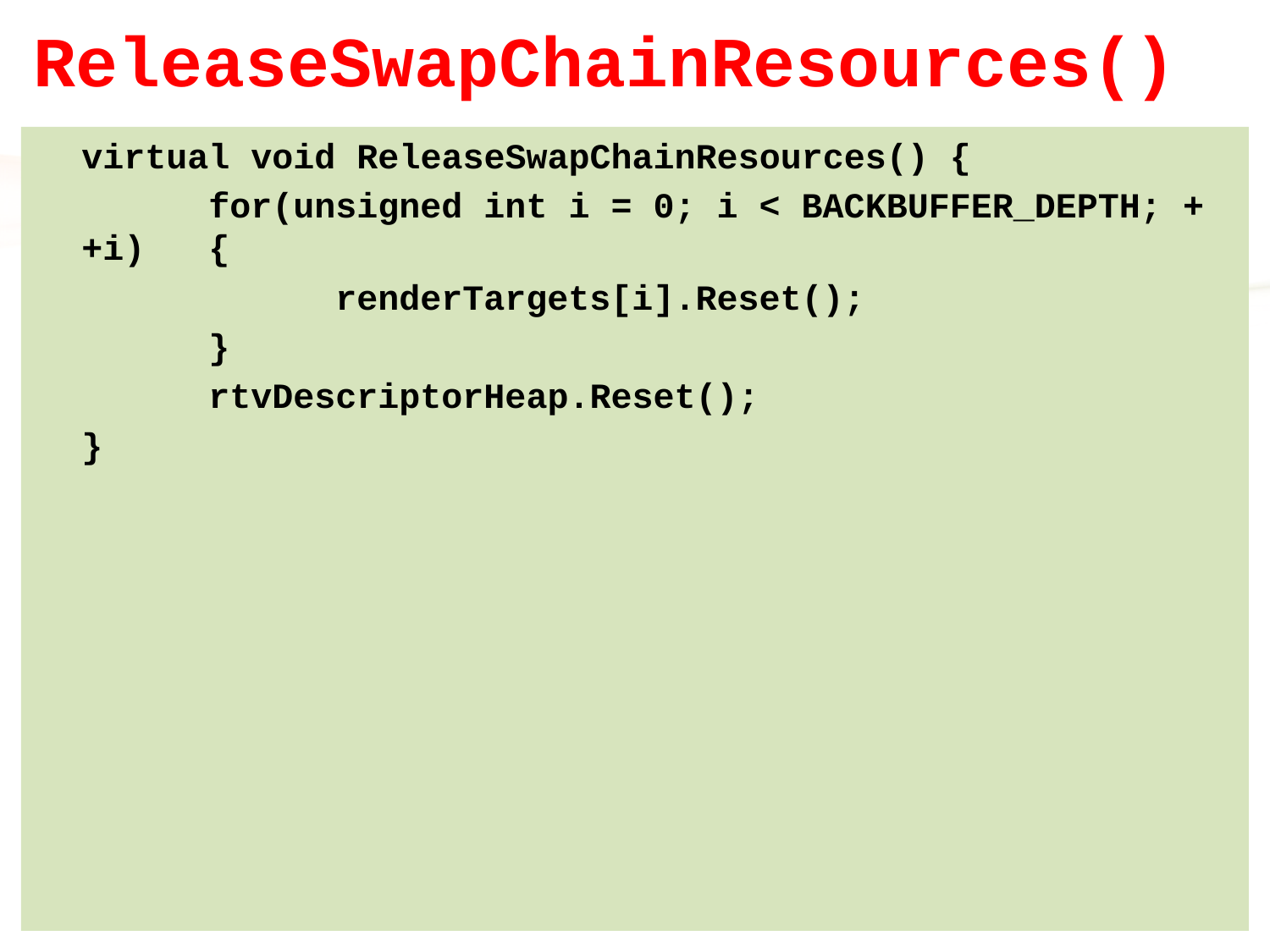

# ReleaseSwapChainResources()
	virtual void ReleaseSwapChainResources() {
		for(unsigned int i = 0; i < BACKBUFFER_DEPTH; ++i) 	{
			renderTargets[i].Reset();
		}
		rtvDescriptorHeap.Reset();
	}